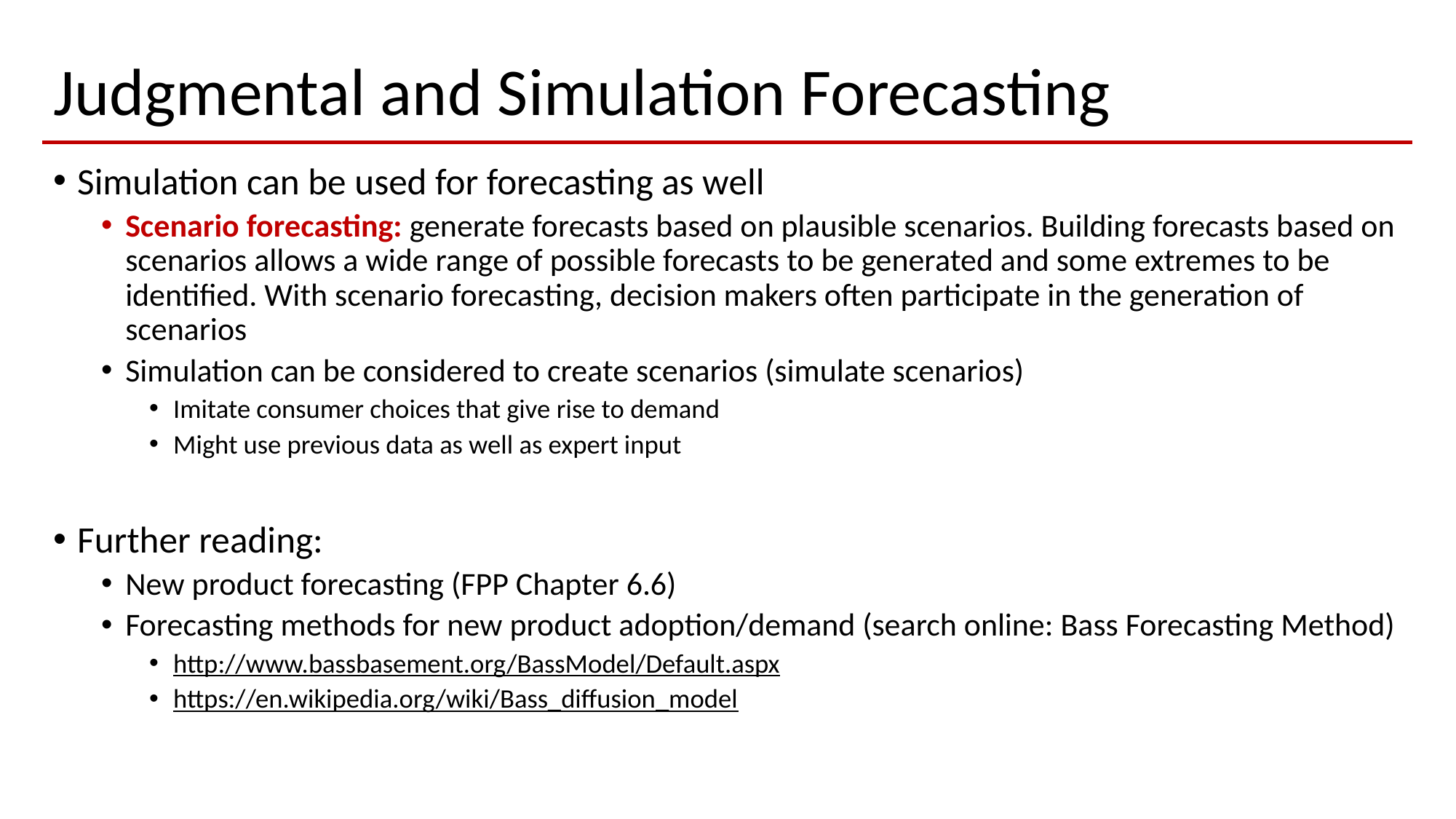

# Judgmental and Simulation Forecasting
Simulation can be used for forecasting as well
Scenario forecasting: generate forecasts based on plausible scenarios. Building forecasts based on scenarios allows a wide range of possible forecasts to be generated and some extremes to be identified. With scenario forecasting, decision makers often participate in the generation of scenarios
Simulation can be considered to create scenarios (simulate scenarios)
Imitate consumer choices that give rise to demand
Might use previous data as well as expert input

Further reading:
New product forecasting (FPP Chapter 6.6)
Forecasting methods for new product adoption/demand (search online: Bass Forecasting Method)
http://www.bassbasement.org/BassModel/Default.aspx
https://en.wikipedia.org/wiki/Bass_diffusion_model